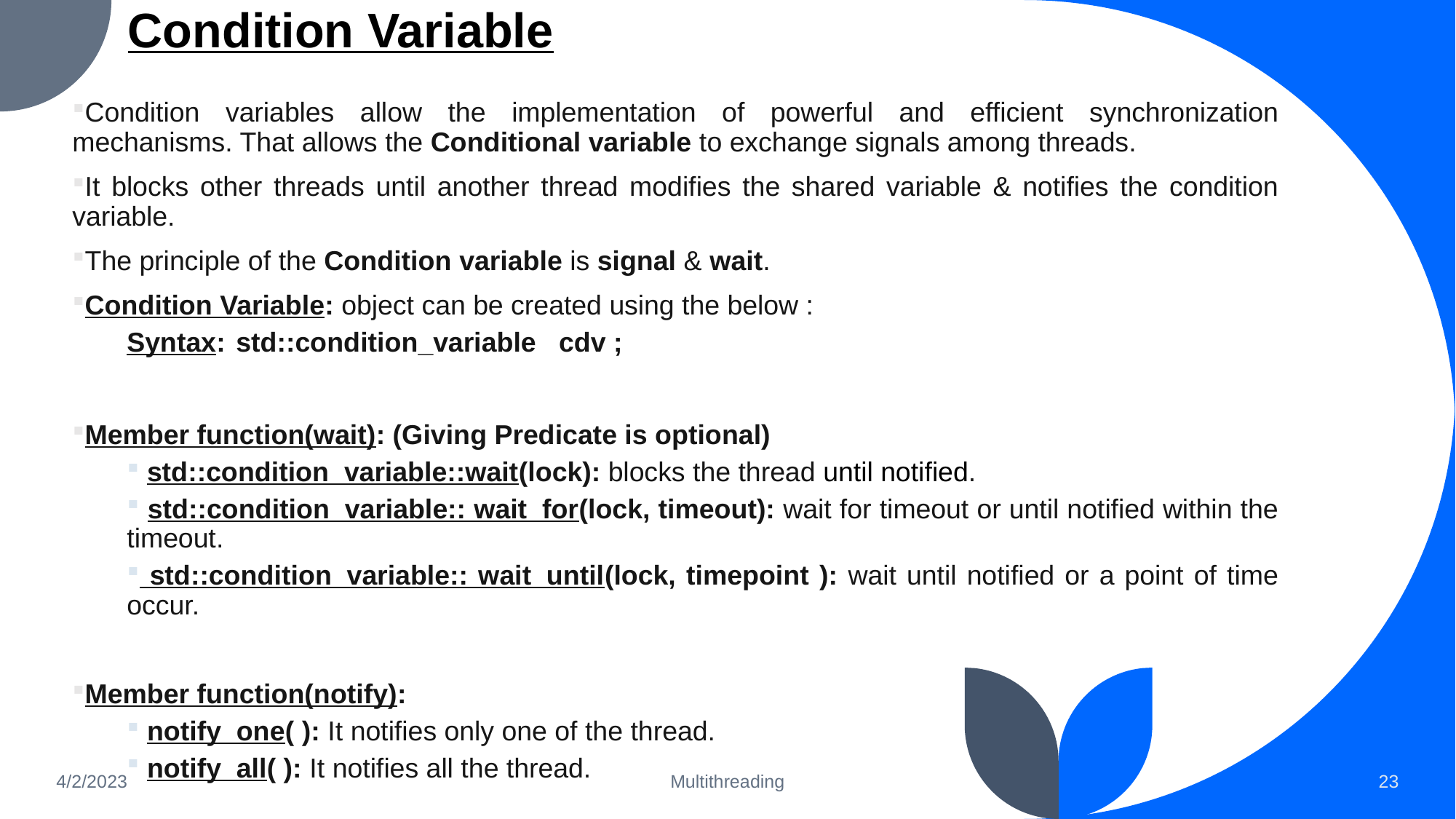

# Condition Variable
Condition variables allow the implementation of powerful and efficient synchronization mechanisms. That allows the Conditional variable to exchange signals among threads.
It blocks other threads until another thread modifies the shared variable & notifies the condition variable.
The principle of the Condition variable is signal & wait.
Condition Variable: object can be created using the below :
Syntax: 	std::condition_variable   cdv ;

Member function(wait): (Giving Predicate is optional)
 std::condition_variable::wait(lock): blocks the thread until notified.
 std::condition_variable:: wait_for(lock, timeout): wait for timeout or until notified within the timeout.
 std::condition_variable:: wait_until(lock, timepoint ): wait until notified or a point of time occur.

Member function(notify):
 notify_one( ): It notifies only one of the thread.
 notify_all( ): It notifies all the thread.

4/2/2023
Multithreading
23